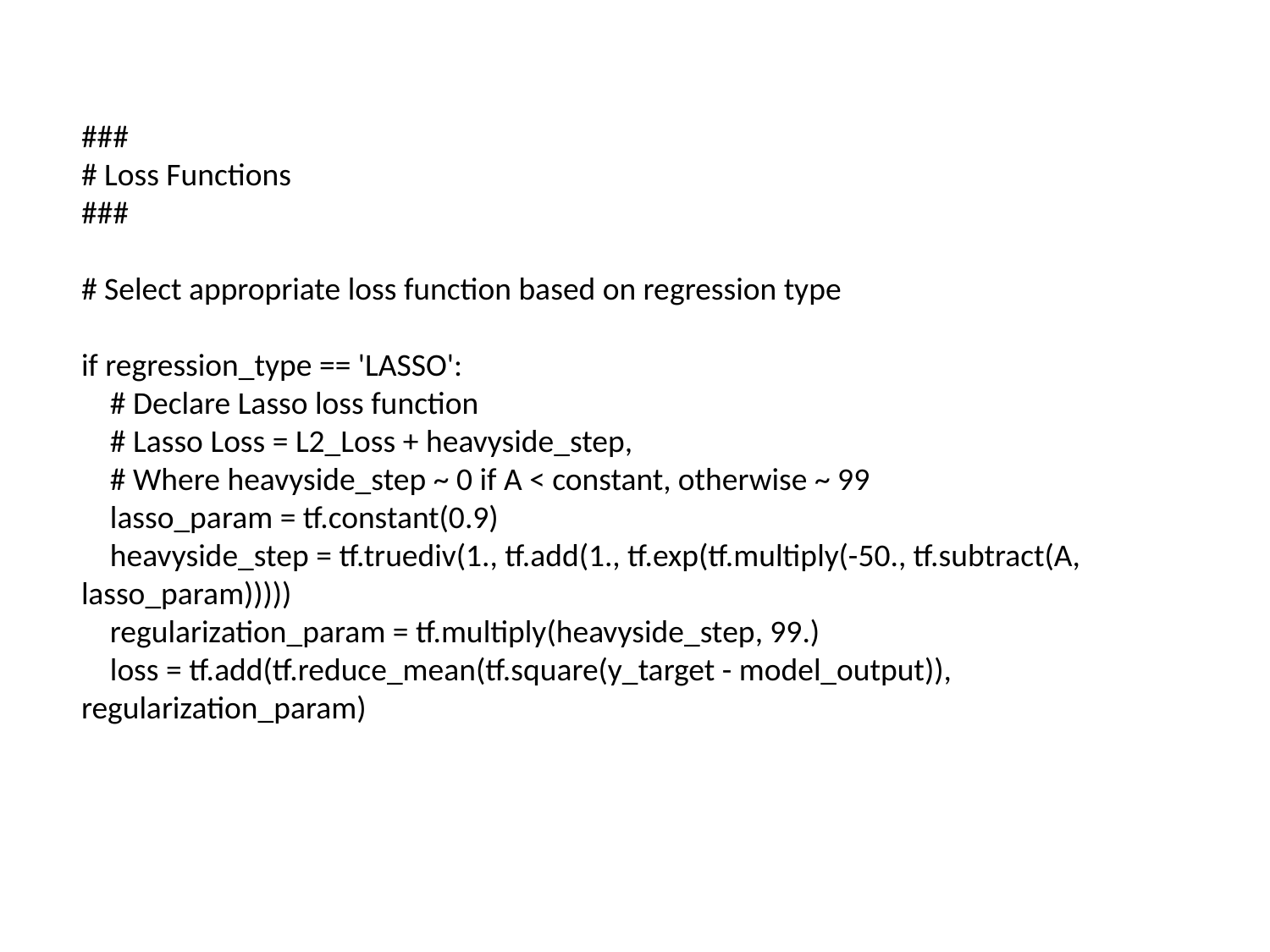

###
# Loss Functions
###

# Select appropriate loss function based on regression type

if regression_type == 'LASSO':
    # Declare Lasso loss function
    # Lasso Loss = L2_Loss + heavyside_step,
    # Where heavyside_step ~ 0 if A < constant, otherwise ~ 99
    lasso_param = tf.constant(0.9)
    heavyside_step = tf.truediv(1., tf.add(1., tf.exp(tf.multiply(-50., tf.subtract(A, lasso_param)))))
    regularization_param = tf.multiply(heavyside_step, 99.)
    loss = tf.add(tf.reduce_mean(tf.square(y_target - model_output)), regularization_param)